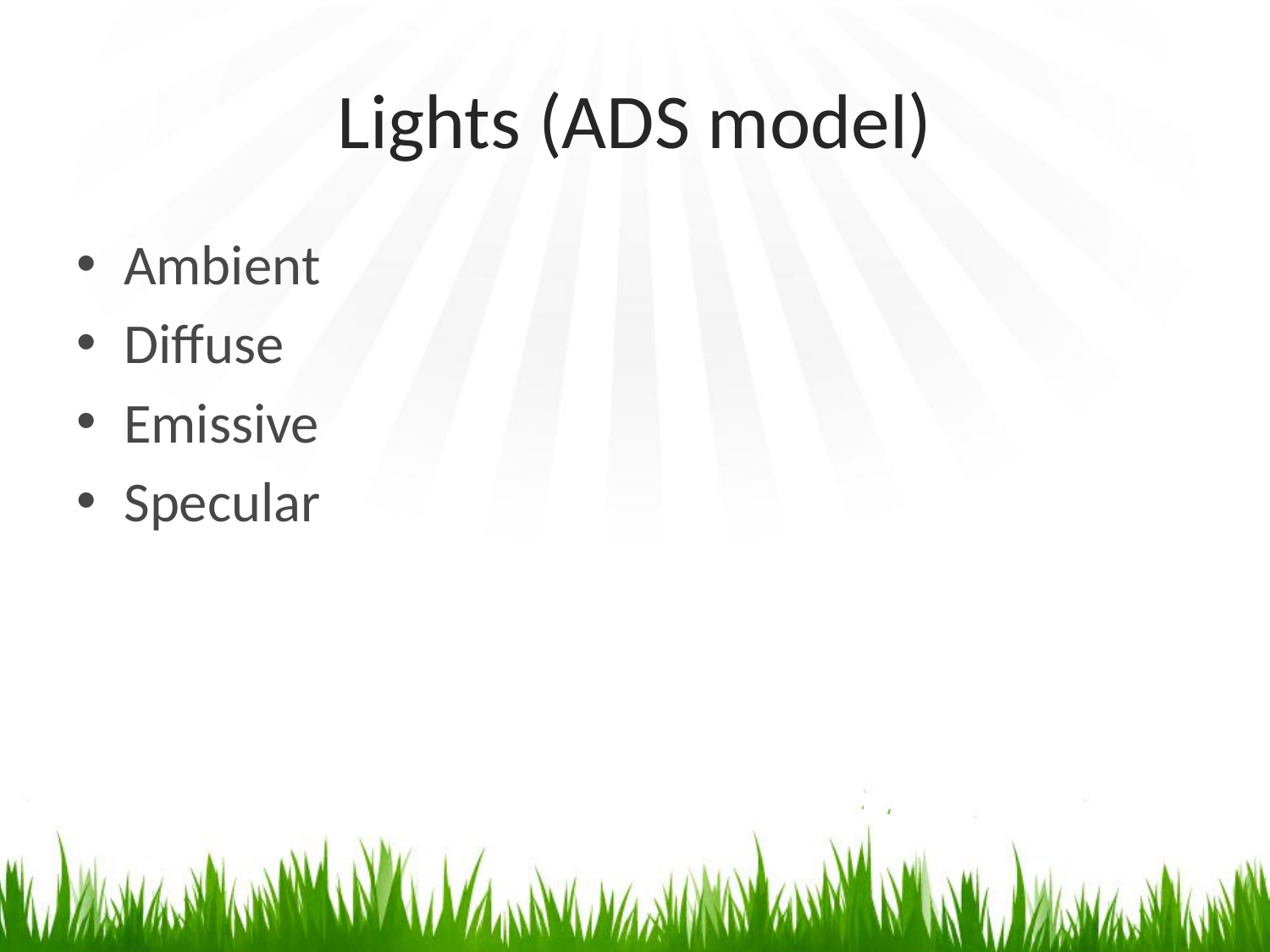

# Lights (ADS model)
Ambient
Diffuse
Emissive
Specular